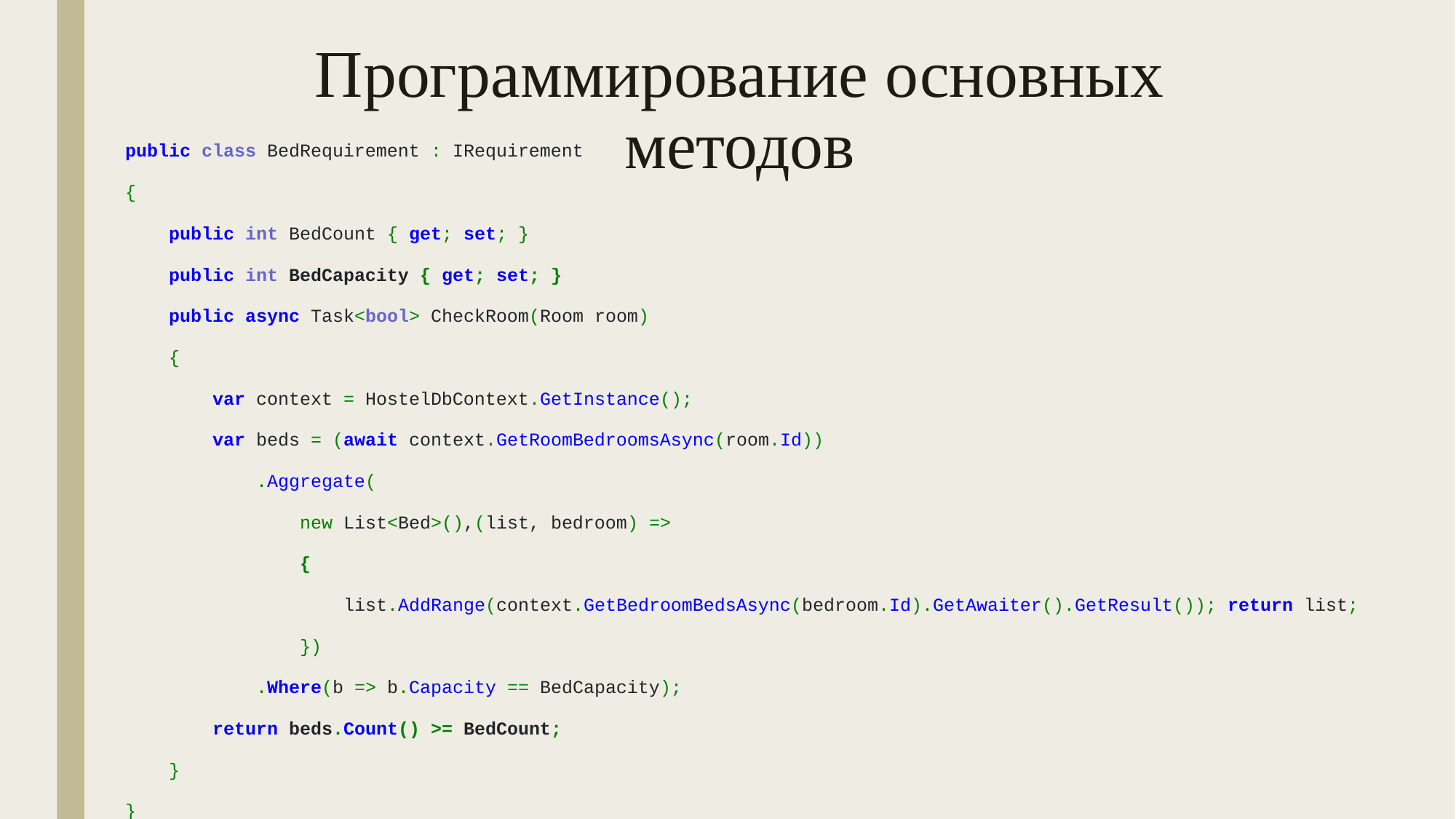

# Программирование основных методов
public class BedRequirement : IRequirement
{
    public int BedCount { get; set; }
    public int BedCapacity { get; set; }
    public async Task<bool> CheckRoom(Room room)
    {
        var context = HostelDbContext.GetInstance();
        var beds = (await context.GetRoomBedroomsAsync(room.Id))
            .Aggregate(
                new List<Bed>(),(list, bedroom) =>
                {
                    list.AddRange(context.GetBedroomBedsAsync(bedroom.Id).GetAwaiter().GetResult()); return list;
                })
            .Where(b => b.Capacity == BedCapacity);
        return beds.Count() >= BedCount;
    }
}